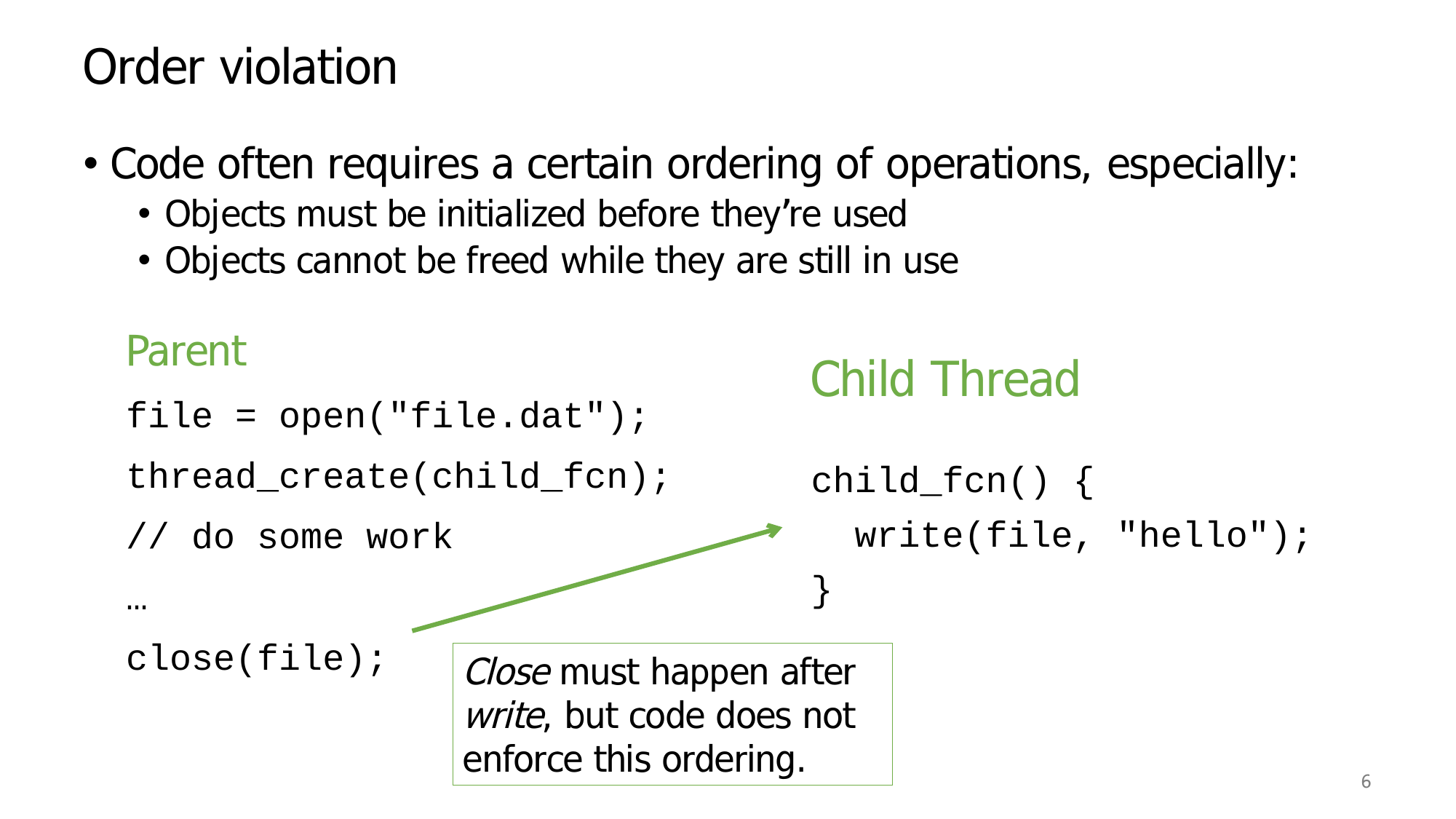

# Order violation
Code often requires a certain ordering of operations, especially:
Objects must be initialized before they’re used
Objects cannot be freed while they are still in use
Parent
file = open("file.dat");
thread_create(child_fcn);
// do some work
…
close(file);
Child Thread
child_fcn() {
  write(file, "hello");
}
Close must happen after write, but code does not enforce this ordering.
6